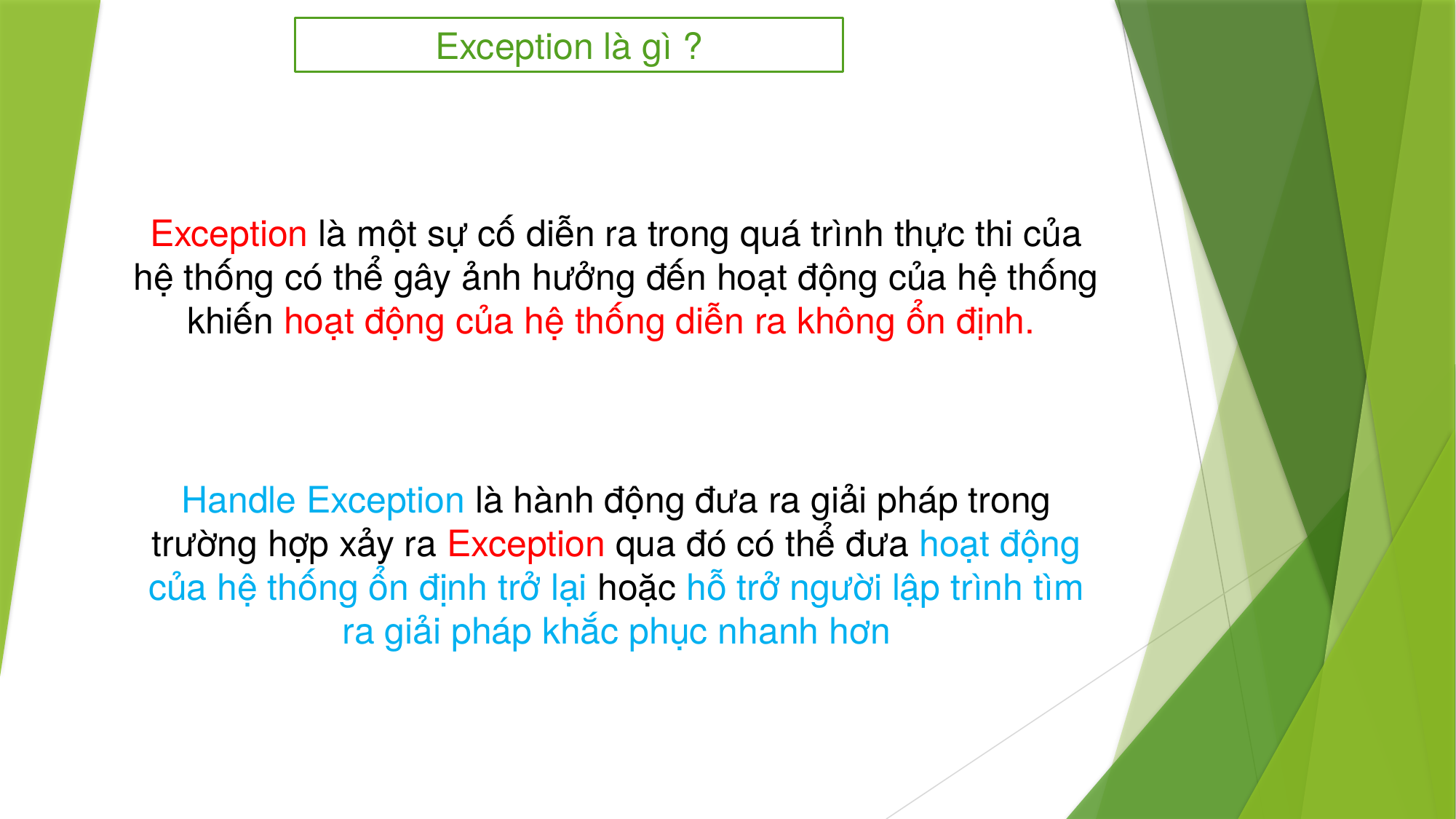

Exception là gì ?
Exception là một sự cố diễn ra trong quá trình thực thi của hệ thống có thể gây ảnh hưởng đến hoạt động của hệ thống khiến hoạt động của hệ thống diễn ra không ổn định.
Handle Exception là hành động đưa ra giải pháp trong trường hợp xảy ra Exception qua đó có thể đưa hoạt động của hệ thống ổn định trở lại hoặc hỗ trở người lập trình tìm ra giải pháp khắc phục nhanh hơn